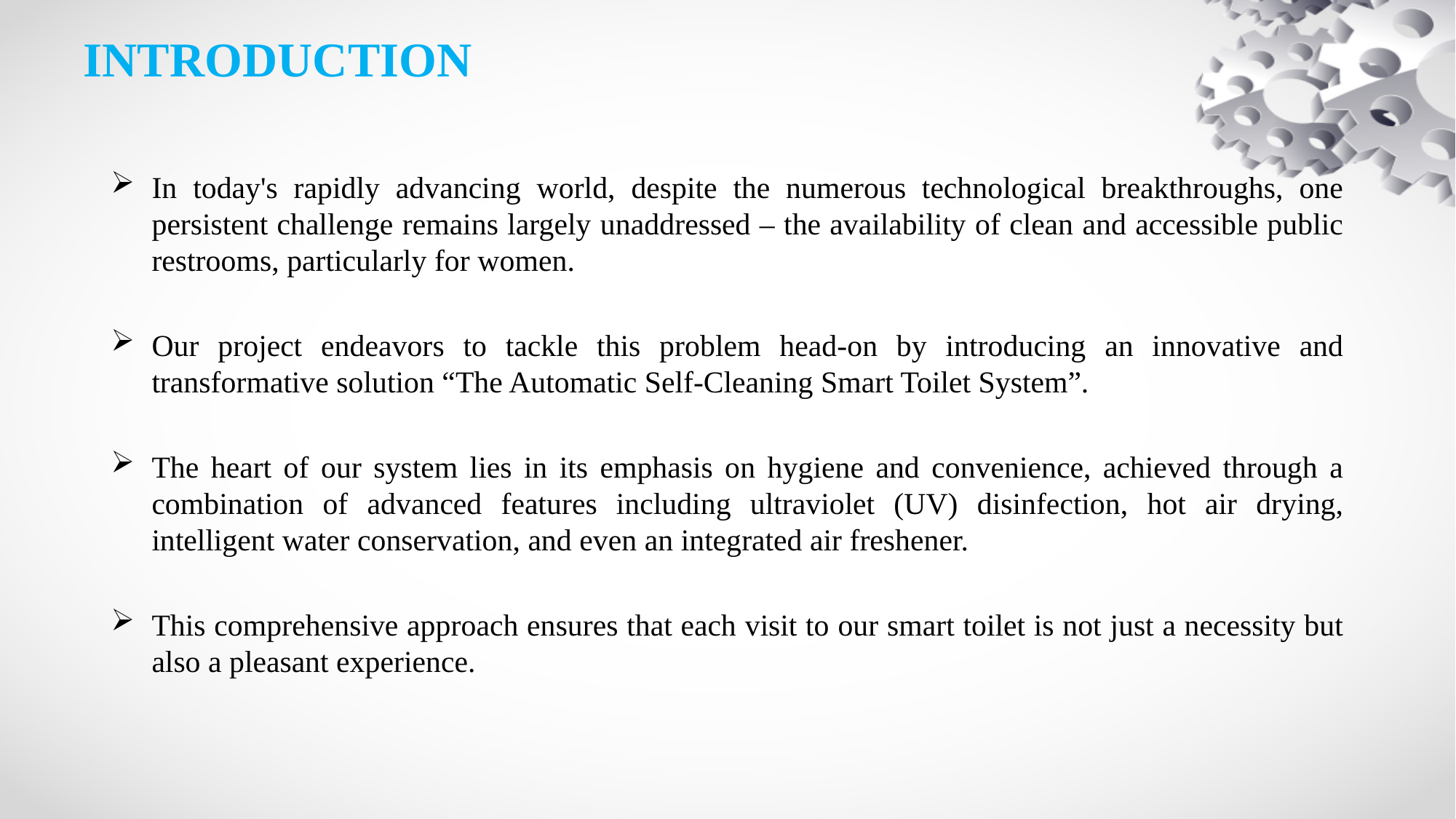

# INTRODUCTION
In today's rapidly advancing world, despite the numerous technological breakthroughs, one persistent challenge remains largely unaddressed – the availability of clean and accessible public restrooms, particularly for women.

Our project endeavors to tackle this problem head-on by introducing an innovative and transformative solution “The Automatic Self-Cleaning Smart Toilet System”.

The heart of our system lies in its emphasis on hygiene and convenience, achieved through a combination of advanced features including ultraviolet (UV) disinfection, hot air drying, intelligent water conservation, and even an integrated air freshener.

This comprehensive approach ensures that each visit to our smart toilet is not just a necessity but also a pleasant experience.